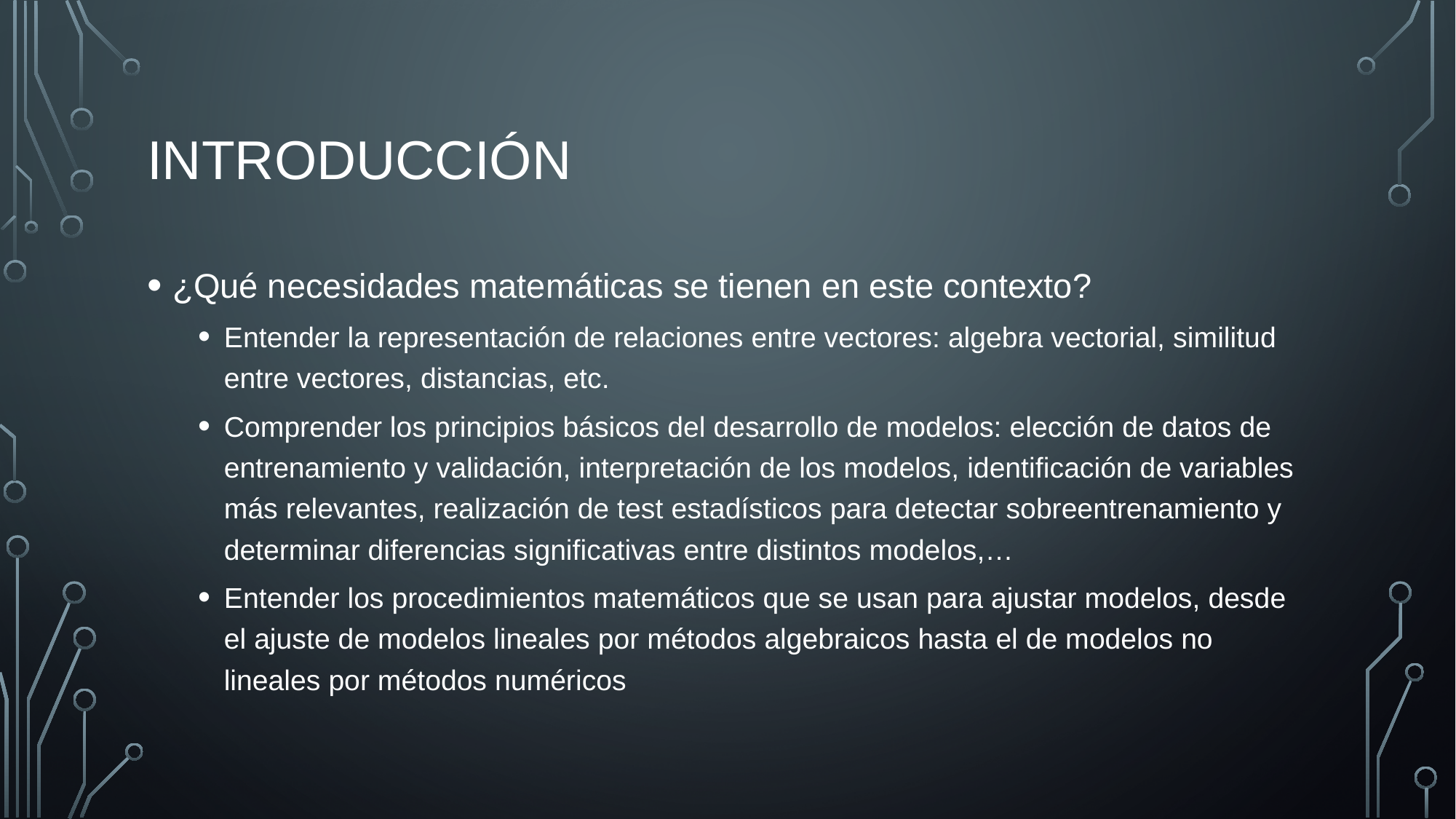

# Introducción
¿Qué necesidades matemáticas se tienen en este contexto?
Entender la representación de relaciones entre vectores: algebra vectorial, similitud entre vectores, distancias, etc.
Comprender los principios básicos del desarrollo de modelos: elección de datos de entrenamiento y validación, interpretación de los modelos, identificación de variables más relevantes, realización de test estadísticos para detectar sobreentrenamiento y determinar diferencias significativas entre distintos modelos,…
Entender los procedimientos matemáticos que se usan para ajustar modelos, desde el ajuste de modelos lineales por métodos algebraicos hasta el de modelos no lineales por métodos numéricos